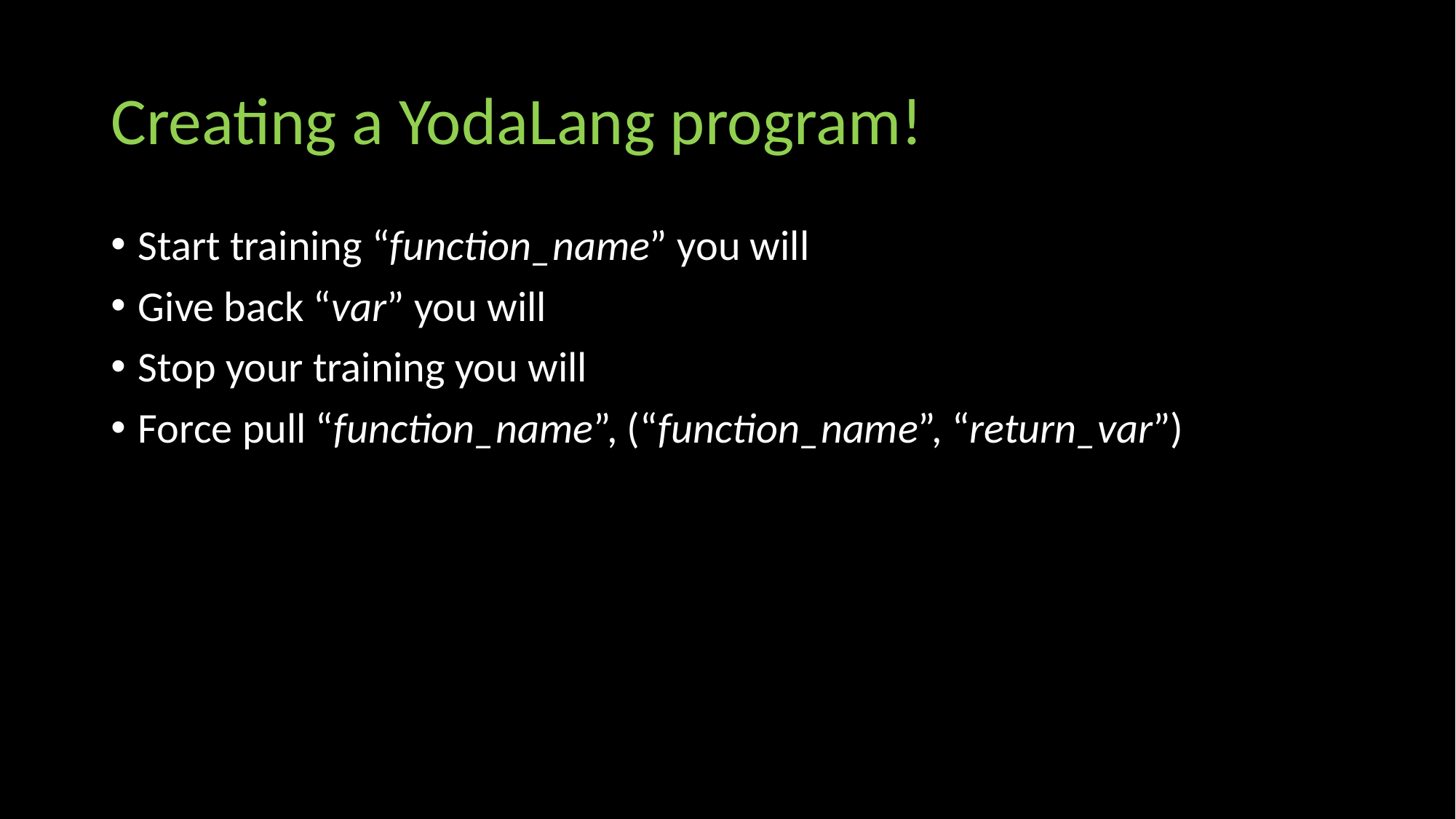

# Creating a YodaLang program!
Start training “function_name” you will
Give back “var” you will
Stop your training you will
Force pull “function_name”, (“function_name”, “return_var”)